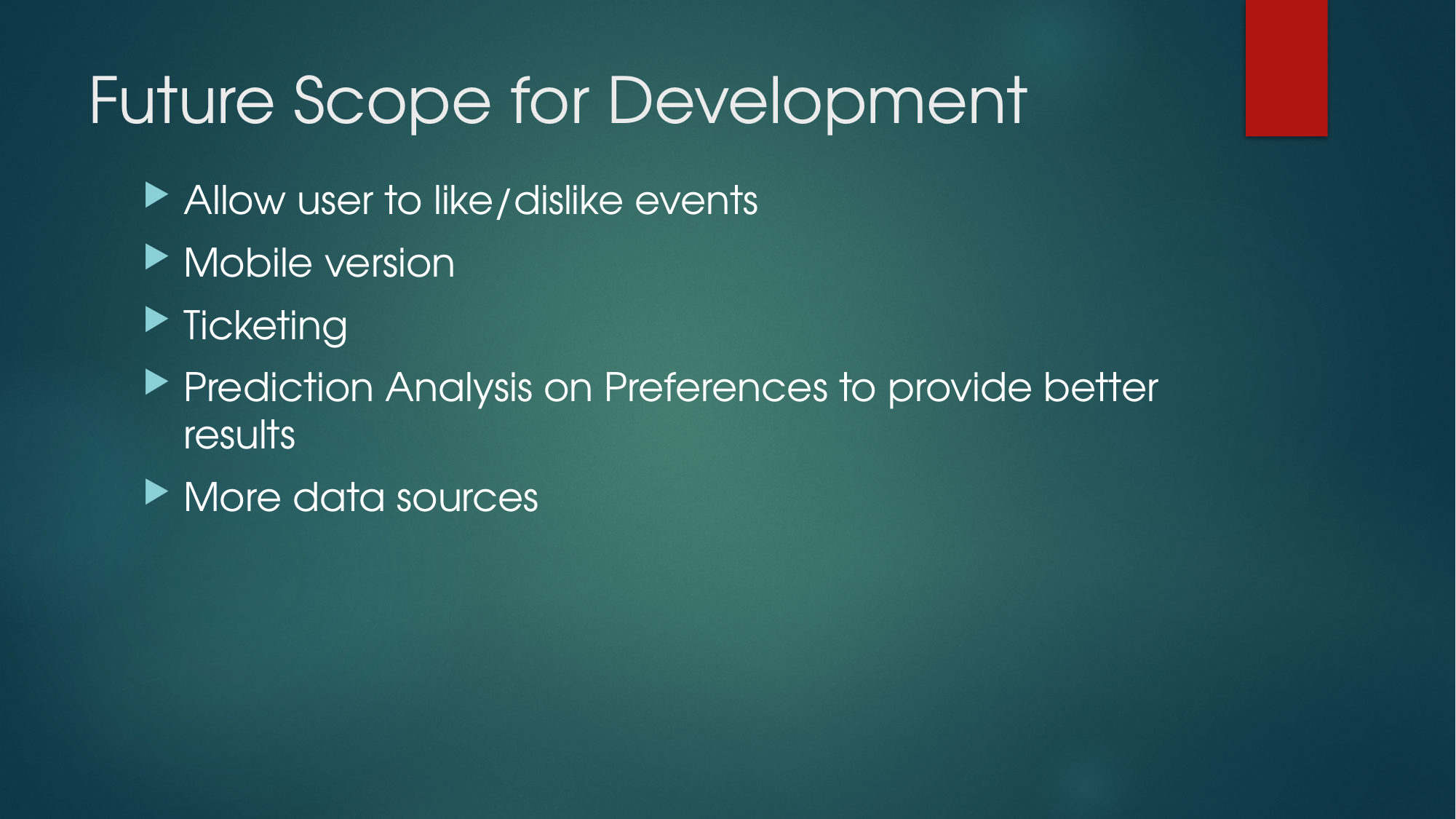

# Future Scope for Development
Allow user to like/dislike events
Mobile version
Ticketing
Prediction Analysis on Preferences to provide better results
More data sources